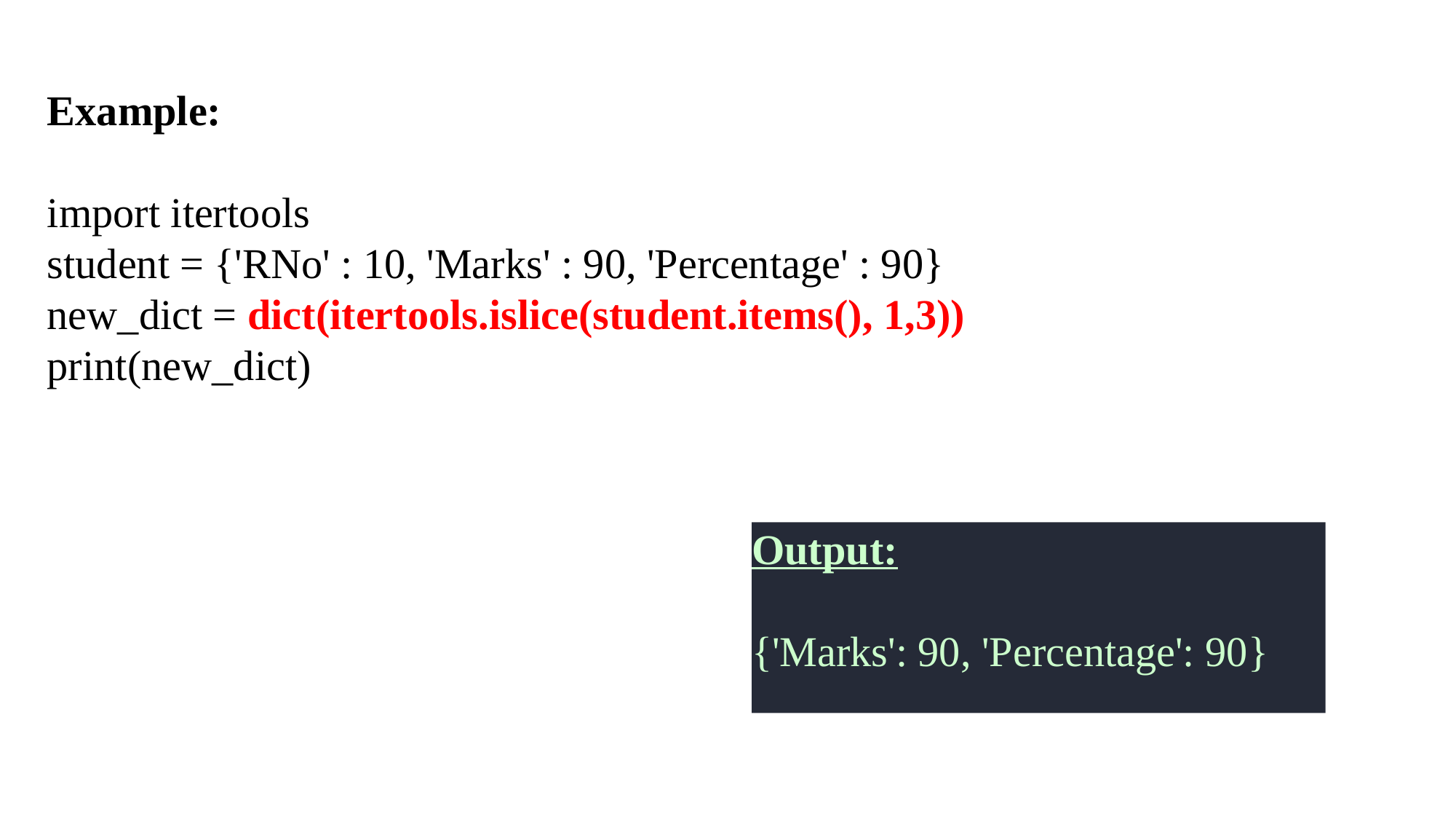

Example:

import itertools
student = {'RNo' : 10, 'Marks' : 90, 'Percentage' : 90}
new_dict = dict(itertools.islice(student.items(), 1,3))
print(new_dict)
Output:

{'Marks': 90, 'Percentage': 90}